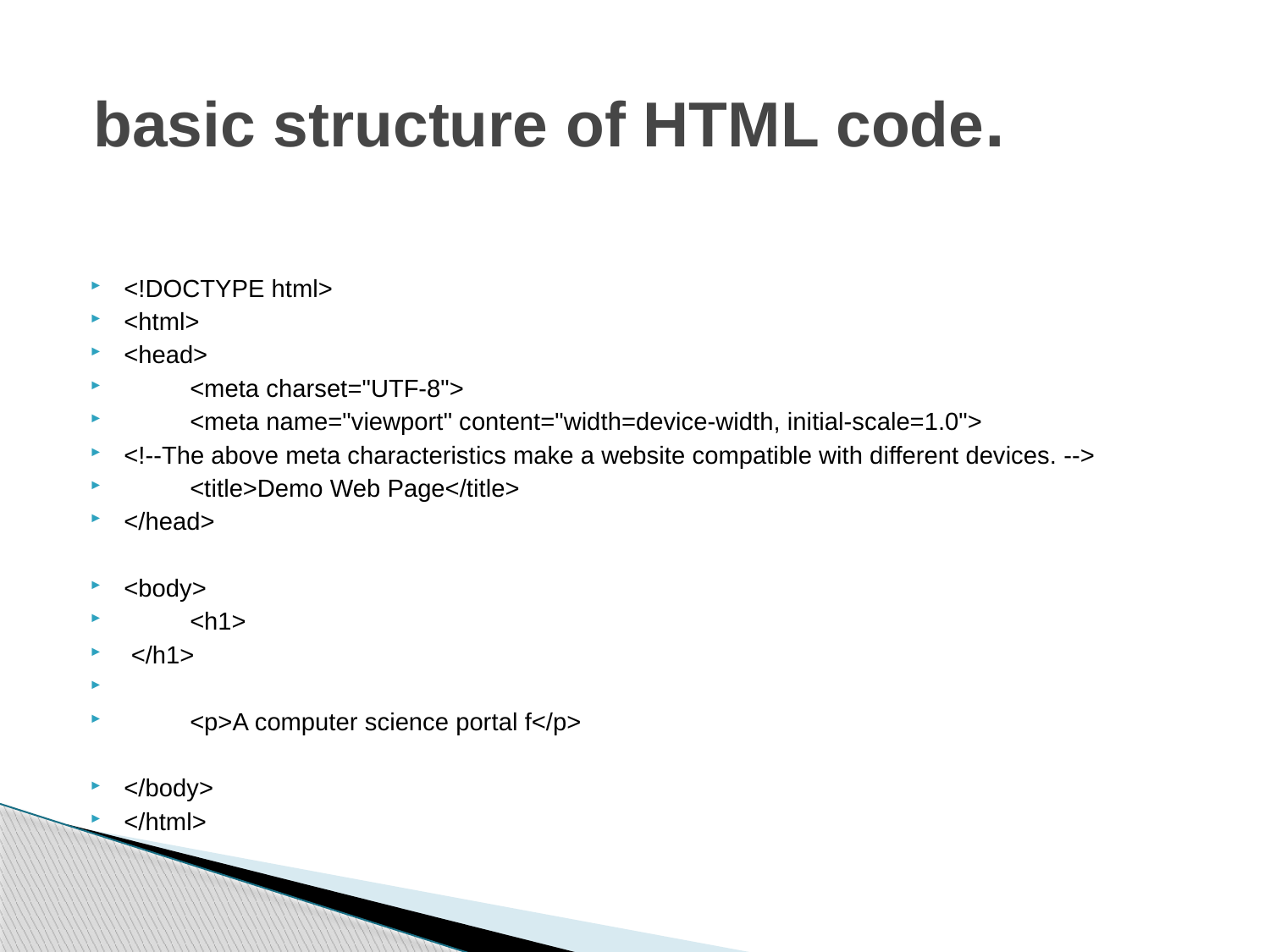

# basic structure of HTML code.
<!DOCTYPE html>
<html>
<head>
	<meta charset="UTF-8">
	<meta name="viewport" content="width=device-width, initial-scale=1.0">
<!--The above meta characteristics make a website compatible with different devices. -->
	<title>Demo Web Page</title>
</head>

<body>
	<h1>
 </h1>

	<p>A computer science portal f</p>

</body>
</html>